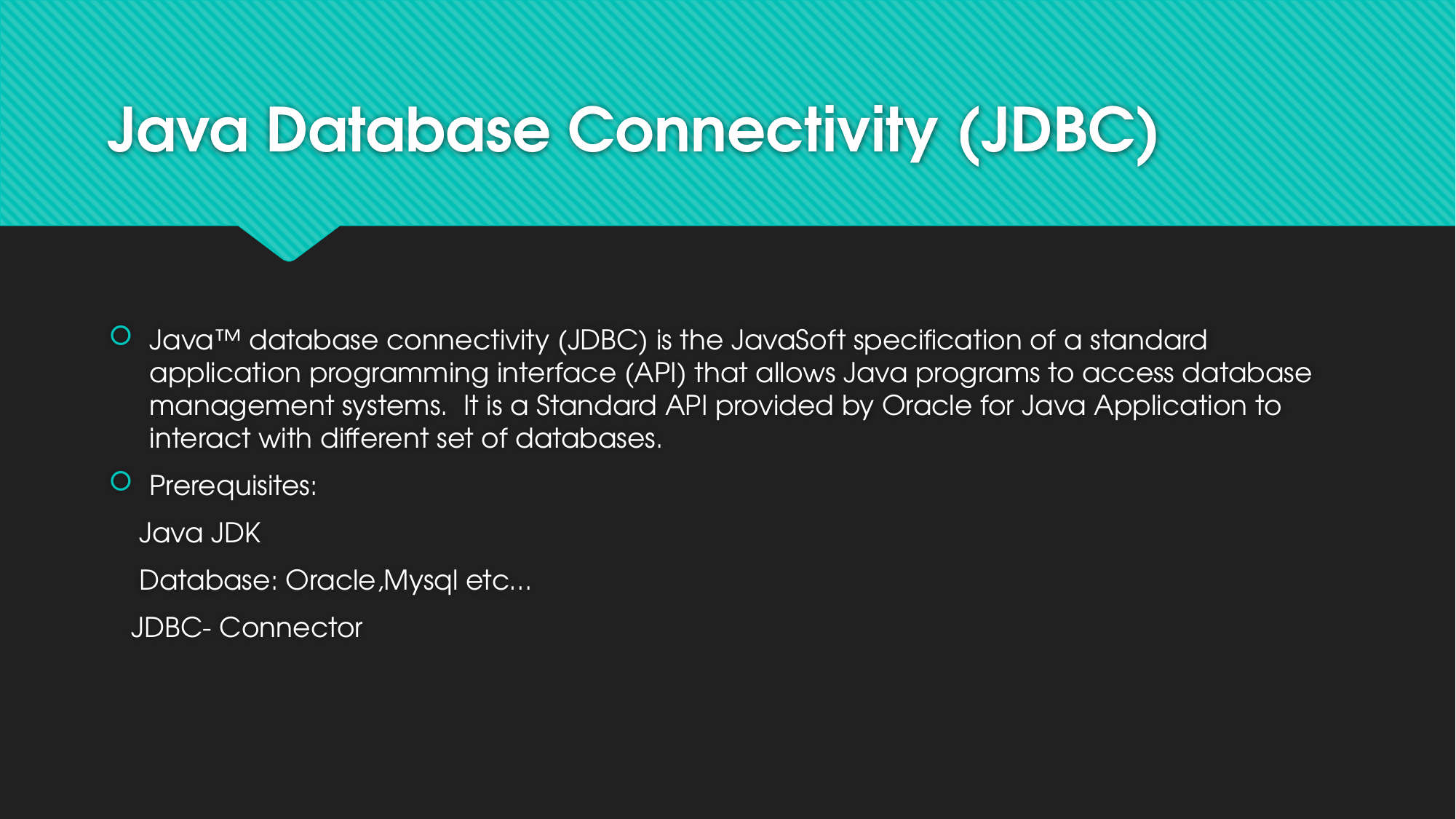

# Java Database Connectivity (JDBC)
Java™ database connectivity (JDBC) is the JavaSoft specification of a standard application programming interface (API) that allows Java programs to access database management systems.  It is a Standard API provided by Oracle for Java Application to interact with different set of databases.
Prerequisites:
    Java JDK
    Database: Oracle,Mysql etc…
   JDBC- Connector